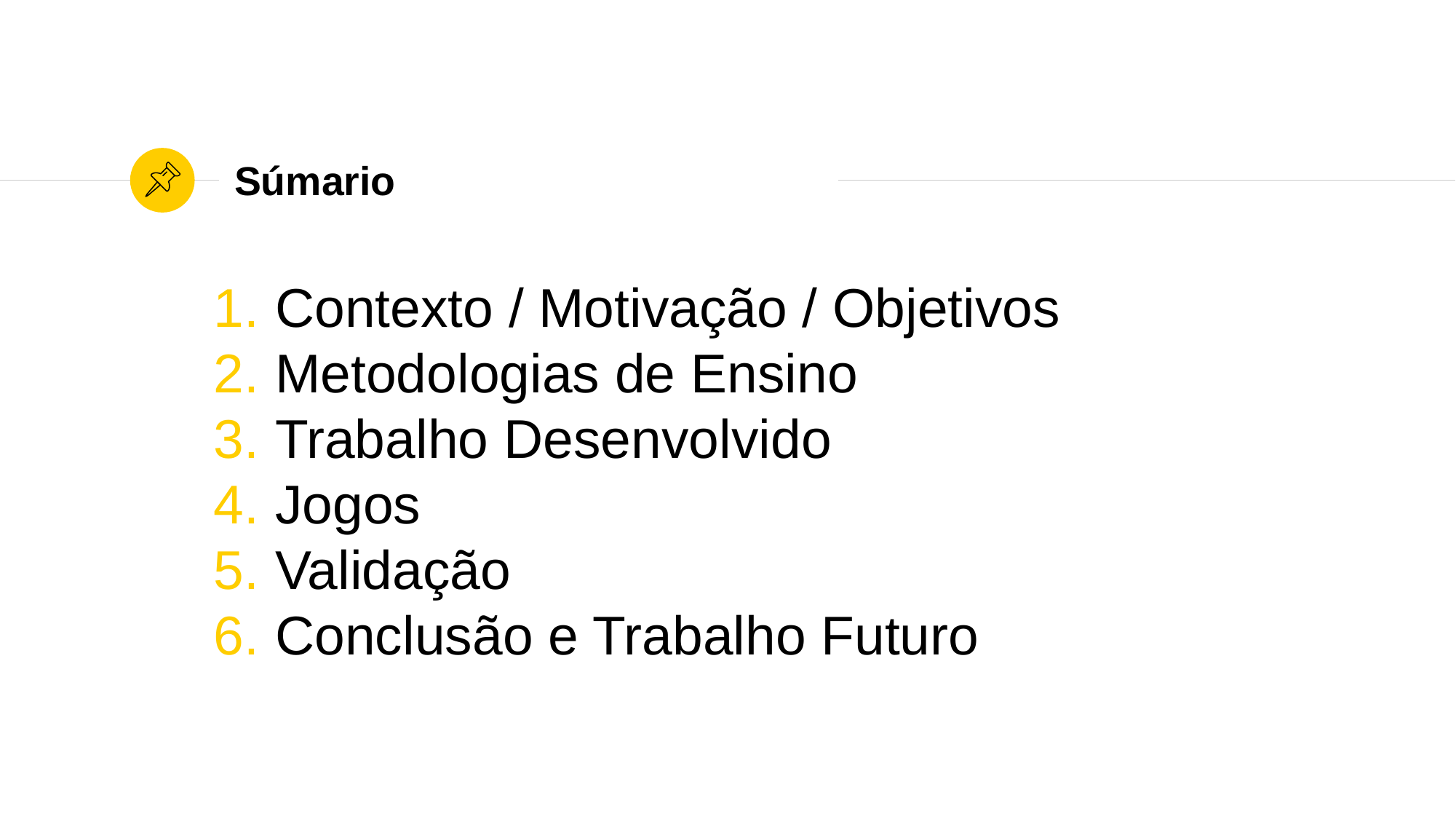

# Súmario

Contexto / Motivação / Objetivos
Metodologias de Ensino
Trabalho Desenvolvido
Jogos
Validação
Conclusão e Trabalho Futuro